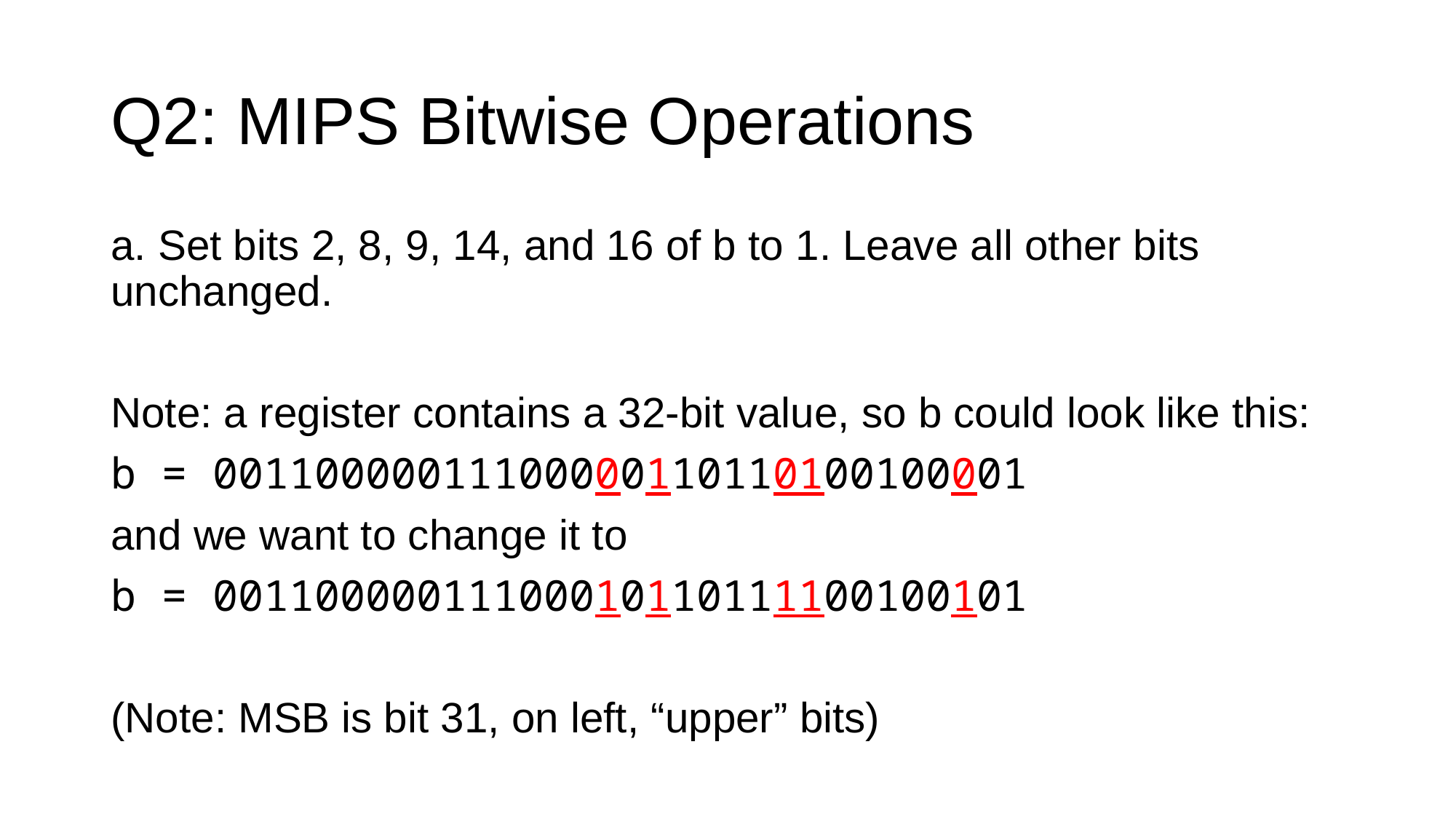

# Q2: MIPS Bitwise Operations
a. Set bits 2, 8, 9, 14, and 16 of b to 1. Leave all other bits unchanged.

Note: a register contains a 32-bit value, so b could look like this:
b = 00110000011100000110110100100001
and we want to change it to
b = 00110000011100010110111100100101

(Note: MSB is bit 31, on left, “upper” bits)